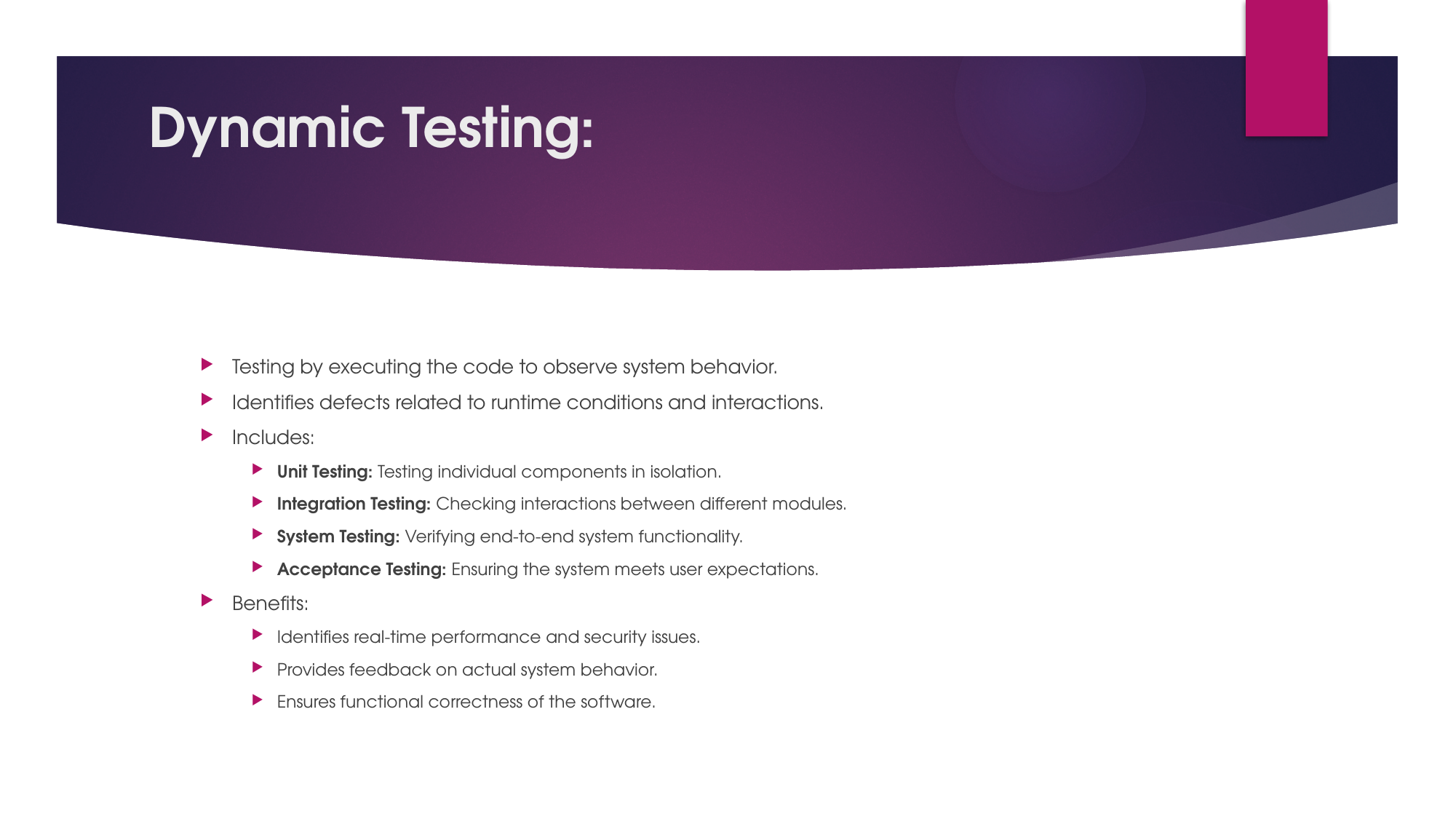

# Dynamic Testing:

Testing by executing the code to observe system behavior.
Identifies defects related to runtime conditions and interactions.
Includes:
Unit Testing: Testing individual components in isolation.
Integration Testing: Checking interactions between different modules.
System Testing: Verifying end-to-end system functionality.
Acceptance Testing: Ensuring the system meets user expectations.
Benefits:
Identifies real-time performance and security issues.
Provides feedback on actual system behavior.
Ensures functional correctness of the software.